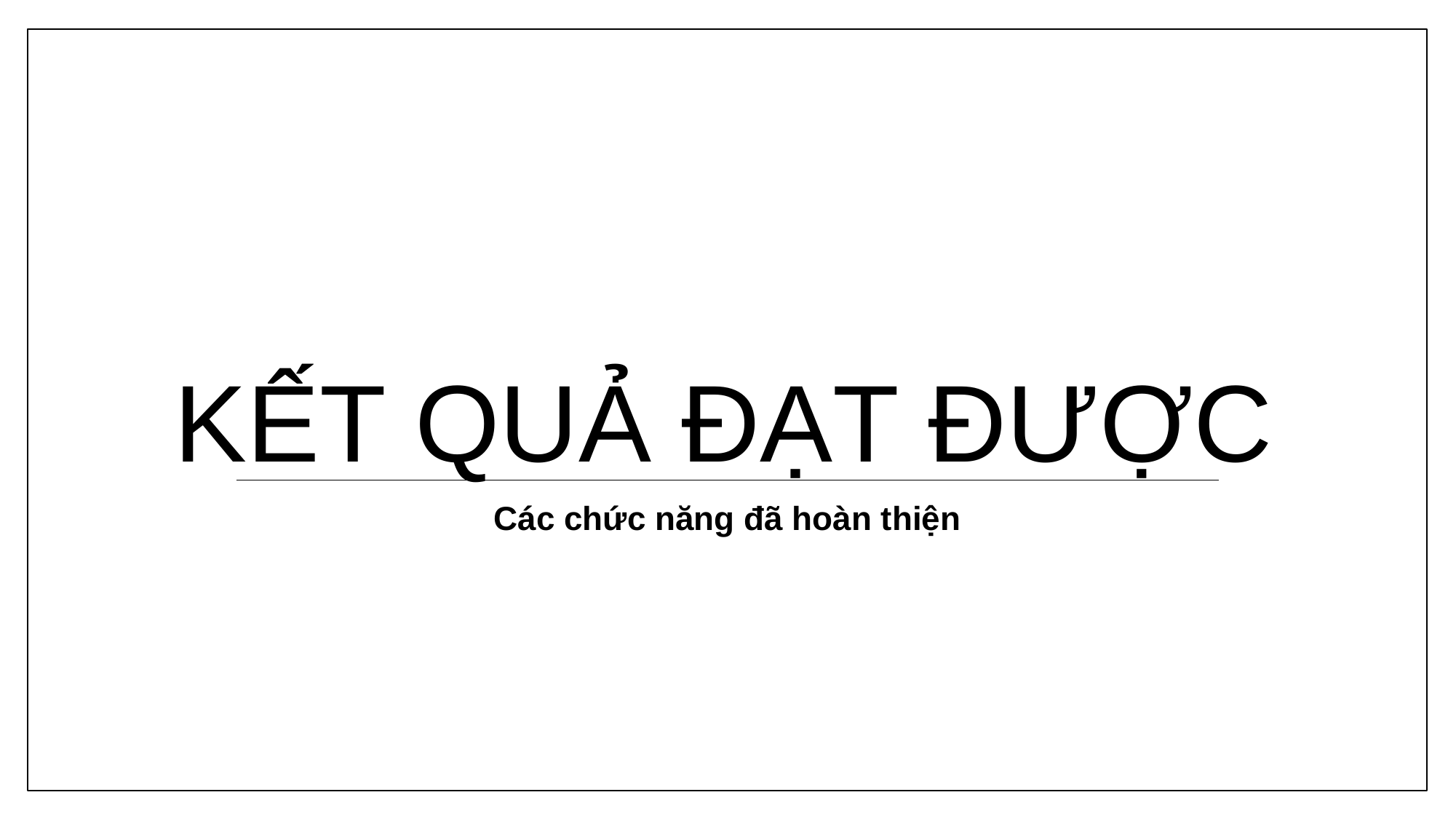

# Kết quả đạt được
Các chức năng đã hoàn thiện